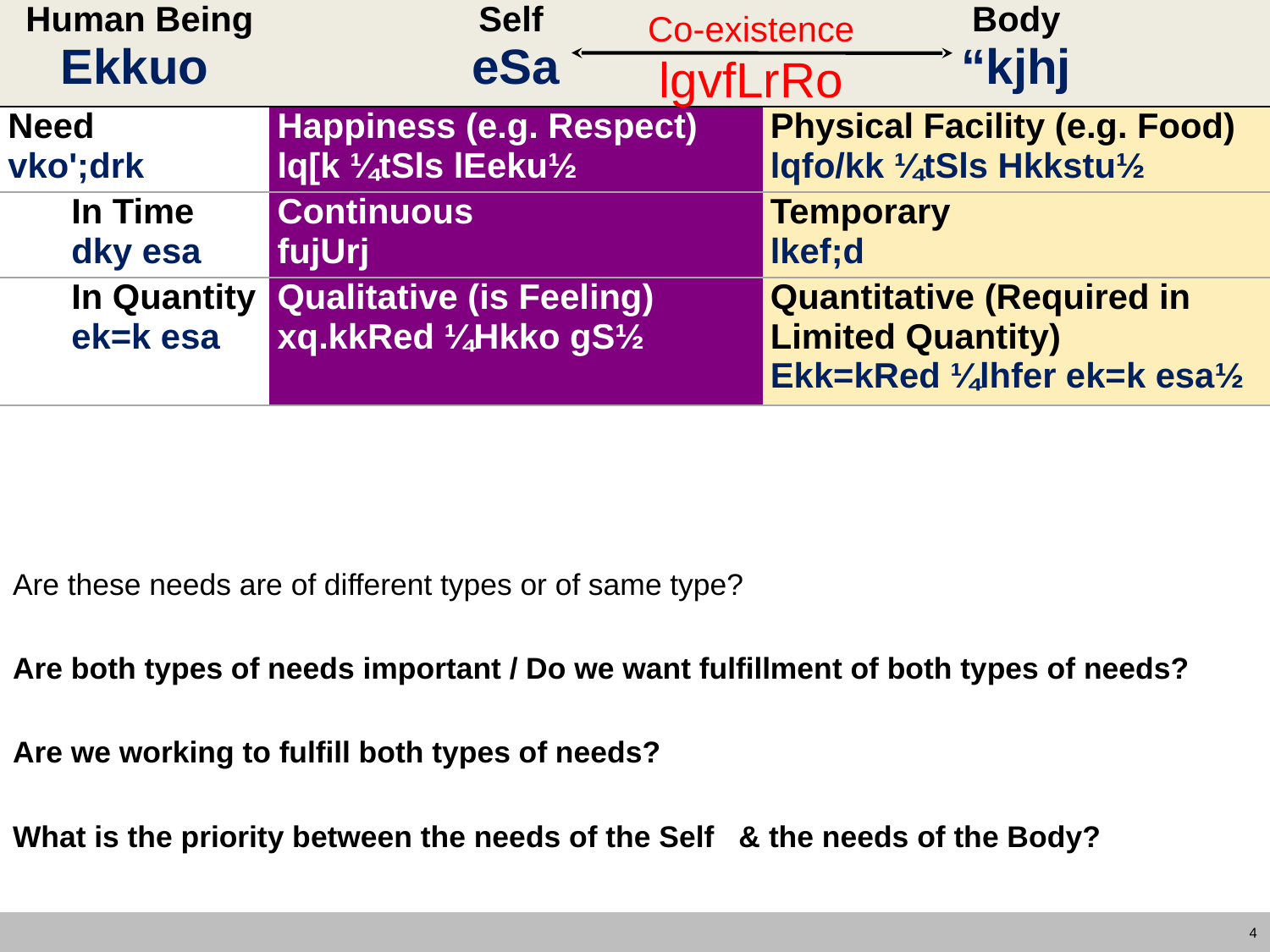

| Human Being Ekkuo | Self eSa | Body “kjhj |
| --- | --- | --- |
| Need vko';drk | Happiness (e.g. Respect) lq[k ¼tSls lEeku½ | Physical Facility (e.g. Food) lqfo/kk ¼tSls Hkkstu½ |
| In Time dky esa | Continuous fujUrj | Temporary lkef;d |
| In Quantity ek=k esa | Qualitative (is Feeling) xq.kkRed ¼Hkko gS½ | Quantitative (Required in Limited Quantity) Ekk=kRed ¼lhfer ek=k esa½ |
Co-existence
lgvfLrRo
#

Are these needs are of different types or of same type?

Are both types of needs important / Do we want fulfillment of both types of needs?

Are we working to fulfill both types of needs?

What is the priority between the needs of the Self   & the needs of the Body?